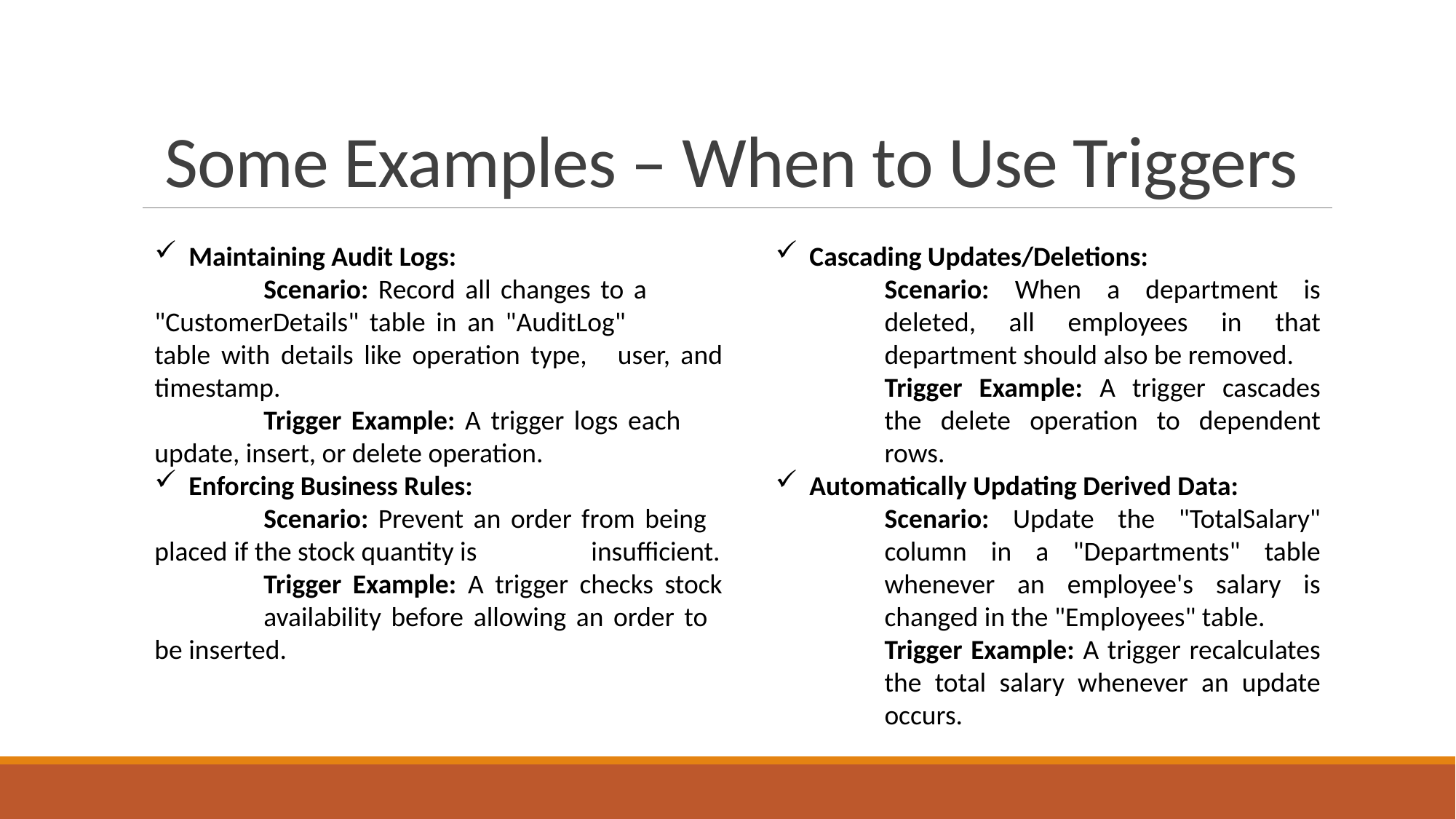

# Some Examples – When to Use Triggers
Maintaining Audit Logs:
	Scenario: Record all changes to a 	"CustomerDetails" table in an "AuditLog" 	table with details like operation type, 	user, and timestamp.
	Trigger Example: A trigger logs each 	update, insert, or delete operation.
Enforcing Business Rules:
	Scenario: Prevent an order from being 	placed if the stock quantity is 	insufficient.
	Trigger Example: A trigger checks stock 	availability before allowing an order to 	be inserted.
Cascading Updates/Deletions:
	Scenario: When a department is 	deleted, all employees in that 	department should also be removed.
	Trigger Example: A trigger cascades 	the delete operation to dependent 	rows.
Automatically Updating Derived Data:
	Scenario: Update the "TotalSalary" 	column in a "Departments" table 	whenever an employee's salary is 	changed in the "Employees" table.
	Trigger Example: A trigger recalculates 	the total salary whenever an update 	occurs.